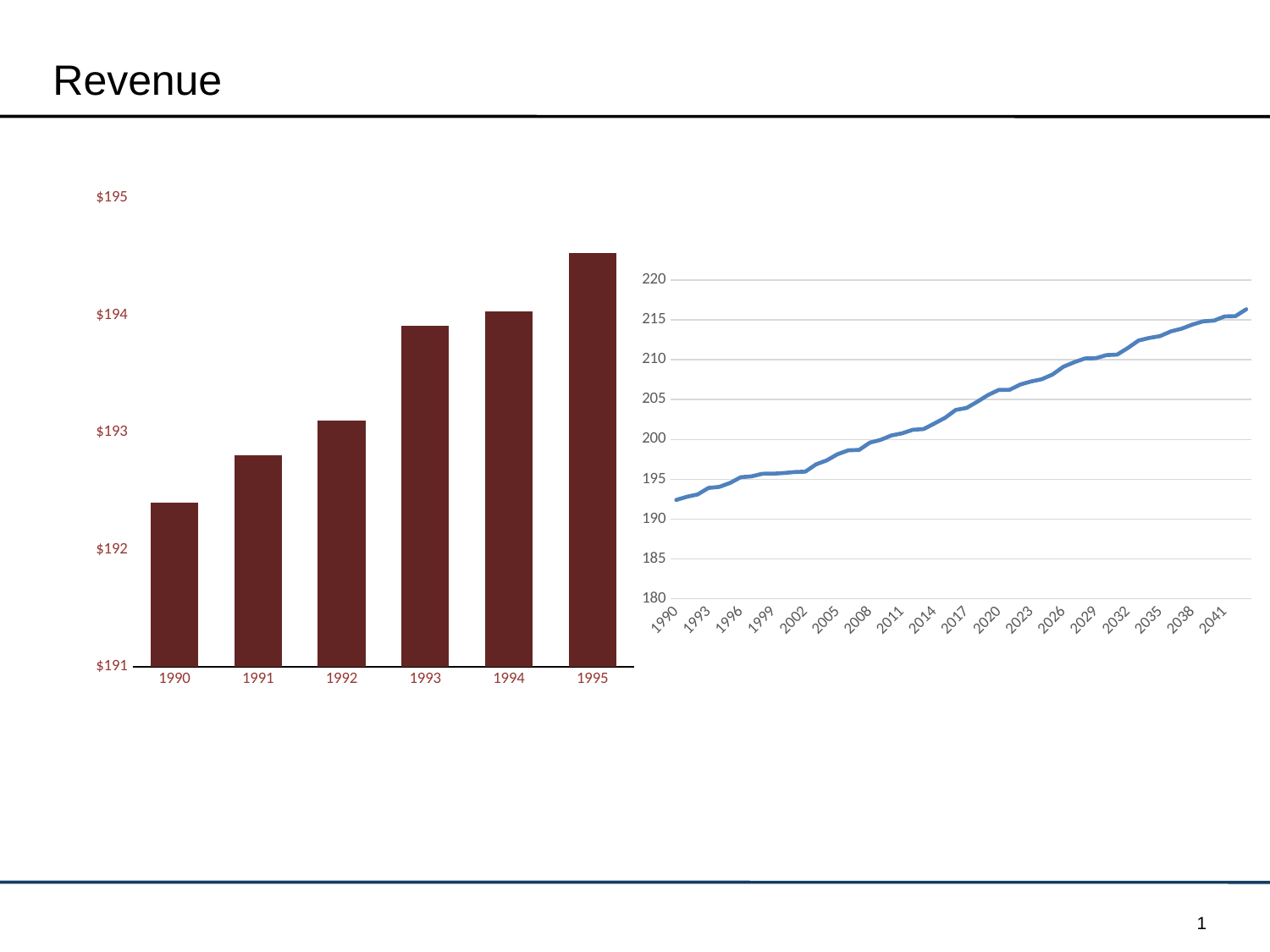

# Revenue

### Chart

| Category |  |
|---|---|
| 1990 | 192.4 |
| 1991 | 192.80182210251863 |
| 1992 | 193.09870747405142 |
| 1993 | 193.90947381033382 |
| 1994 | 194.03548298730027 |
| 1995 | 194.5339814323376 |

### Chart

| Category | Stock Price |
|---|---|
| 1990 | 192.4 |
| 1991 | 192.80182210251863 |
| 1992 | 193.09870747405142 |
| 1993 | 193.90947381033382 |
| 1994 | 194.03548298730027 |
| 1995 | 194.5339814323376 |
| 1996 | 195.2530123450375 |
| 1997 | 195.3592010547761 |
| 1998 | 195.68807352594044 |
| 1999 | 195.69324738513706 |
| 2000 | 195.7841846785084 |
| 2001 | 195.89772804820907 |
| 2002 | 195.95267868560816 |
| 2003 | 196.86343987952012 |
| 2004 | 197.3676995399829 |
| 2005 | 198.14194881917433 |
| 2006 | 198.63438406093775 |
| 2007 | 198.68324441750346 |
| 2008 | 199.59833021707942 |
| 2009 | 199.94187980481567 |
| 2010 | 200.49697440719552 |
| 2011 | 200.76547500416498 |
| 2012 | 201.21114618642306 |
| 2013 | 201.29937497618187 |
| 2014 | 201.99178562855766 |
| 2015 | 202.71334079457702 |
| 2016 | 203.70164380986776 |
| 2017 | 203.95064378984077 |
| 2018 | 204.73047403696614 |
| 2019 | 205.57563629330357 |
| 2020 | 206.20977996522672 |
| 2021 | 206.22291662844086 |
| 2022 | 206.88886965029786 |
| 2023 | 207.27467069936657 |
| 2024 | 207.55164181394449 |
| 2025 | 208.1473945967729 |
| 2026 | 209.11559170293594 |
| 2027 | 209.67789727460163 |
| 2028 | 210.15375326565953 |
| 2029 | 210.18330458086052 |
| 2030 | 210.5750274958968 |
| 2031 | 210.63764191583294 |
| 2032 | 211.46911230761208 |
| 2033 | 212.41173997961056 |
| 2034 | 212.72932940205763 |
| 2035 | 212.96356291386965 |
| 2036 | 213.554402032053 |
| 2037 | 213.8940515755242 |
| 2038 | 214.4039614757928 |
| 2039 | 214.81181225382355 |
| 2040 | 214.90661537785482 |
| 2041 | 215.4255402498035 |
| 2042 | 215.46347280428253 |
| 2043 | 216.32218745442435 |
1